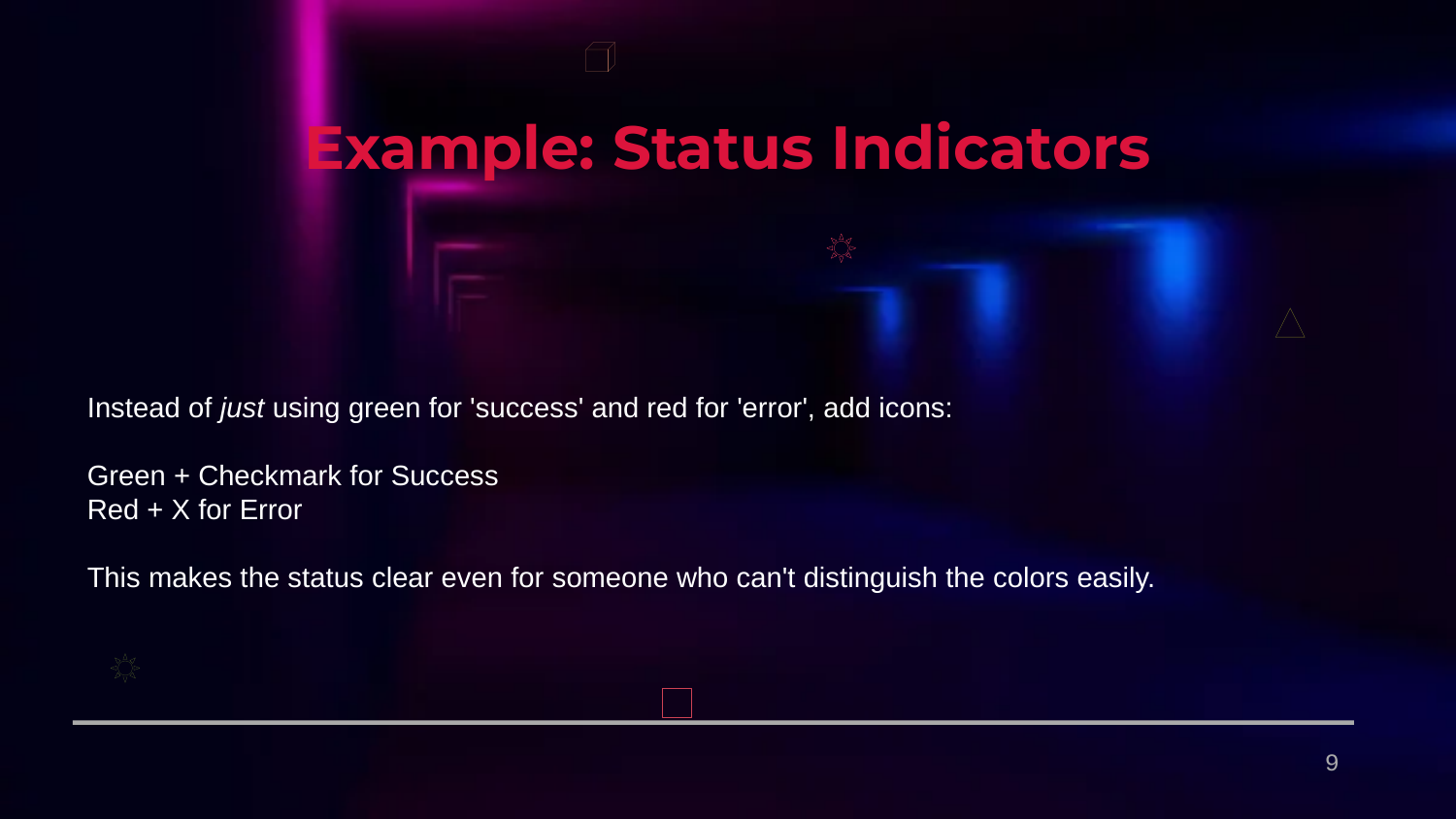

Example: Status Indicators

Instead of just using green for 'success' and red for 'error', add icons:

Green + Checkmark for Success
Red + X for Error

This makes the status clear even for someone who can't distinguish the colors easily.

9